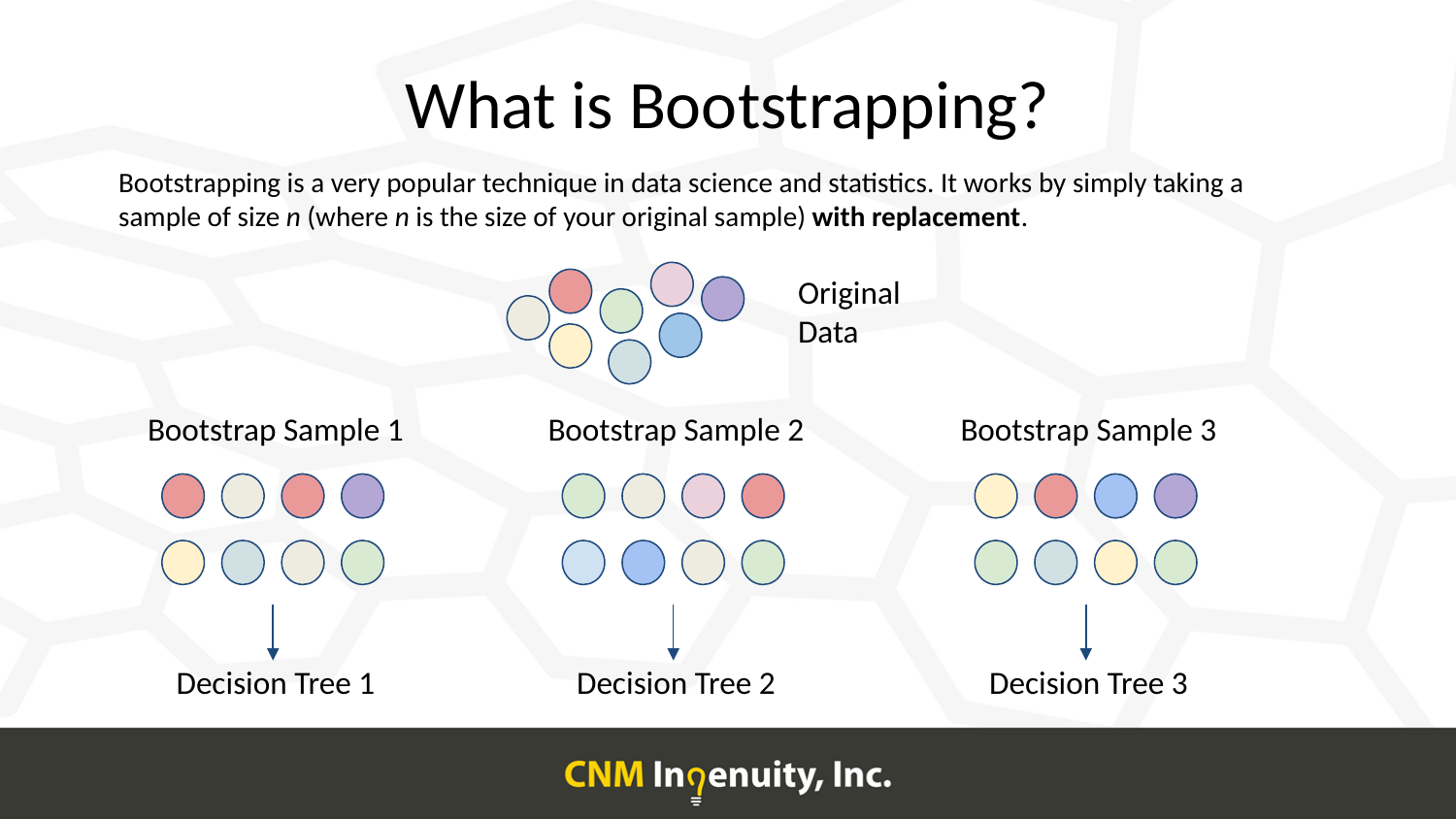

# What is Bootstrapping?
Bootstrapping is a very popular technique in data science and statistics. It works by simply taking a sample of size n (where n is the size of your original sample) with replacement.

Original Data

Bootstrap Sample 1
Bootstrap Sample 2
Bootstrap Sample 3

Decision Tree 1
Decision Tree 2
Decision Tree 3